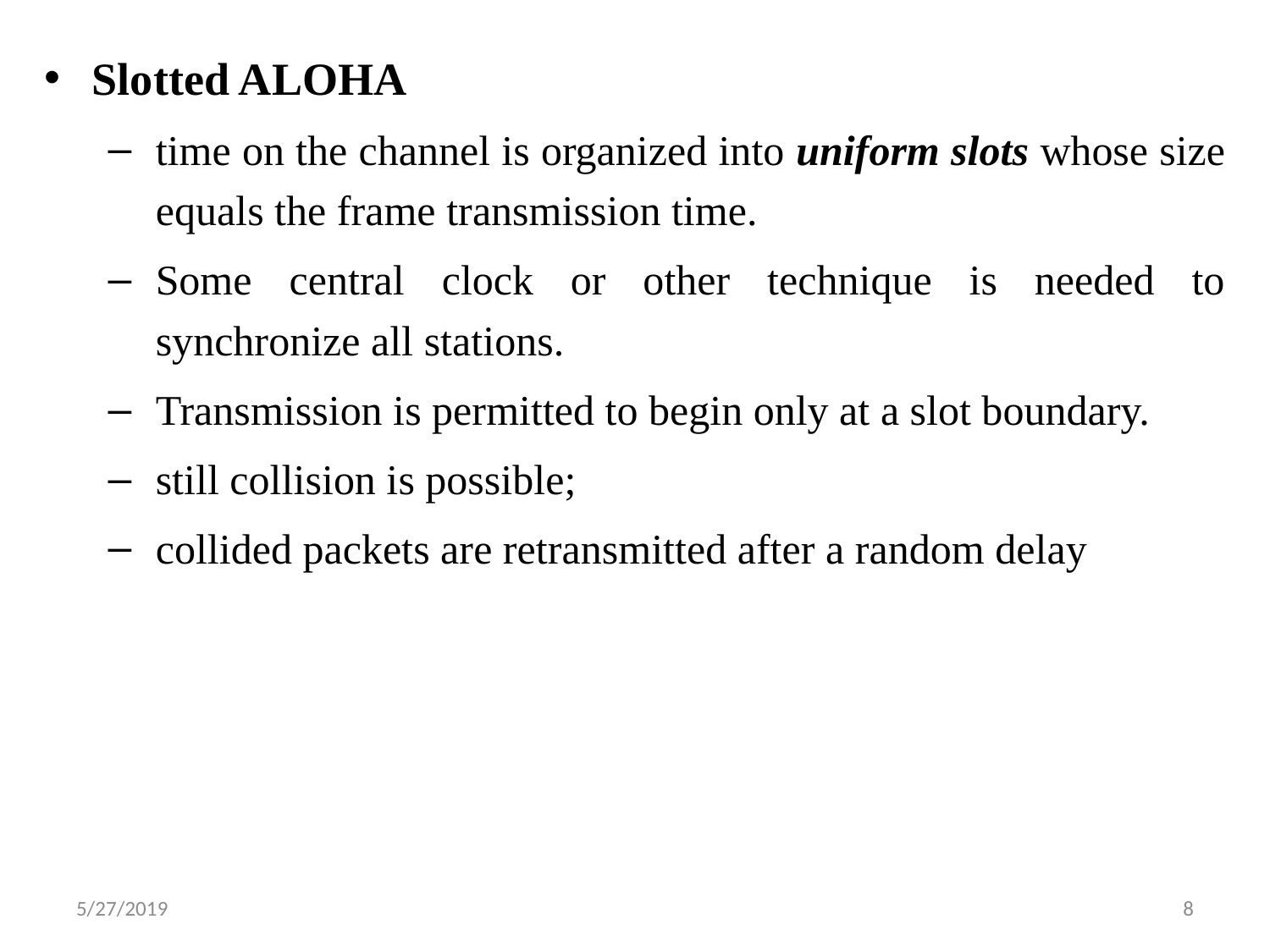

Slotted ALOHA
time on the channel is organized into uniform slots whose size equals the frame transmission time.
Some central clock or other technique is needed to synchronize all stations.
Transmission is permitted to begin only at a slot boundary.
still collision is possible;
collided packets are retransmitted after a random delay

5/27/2019
8